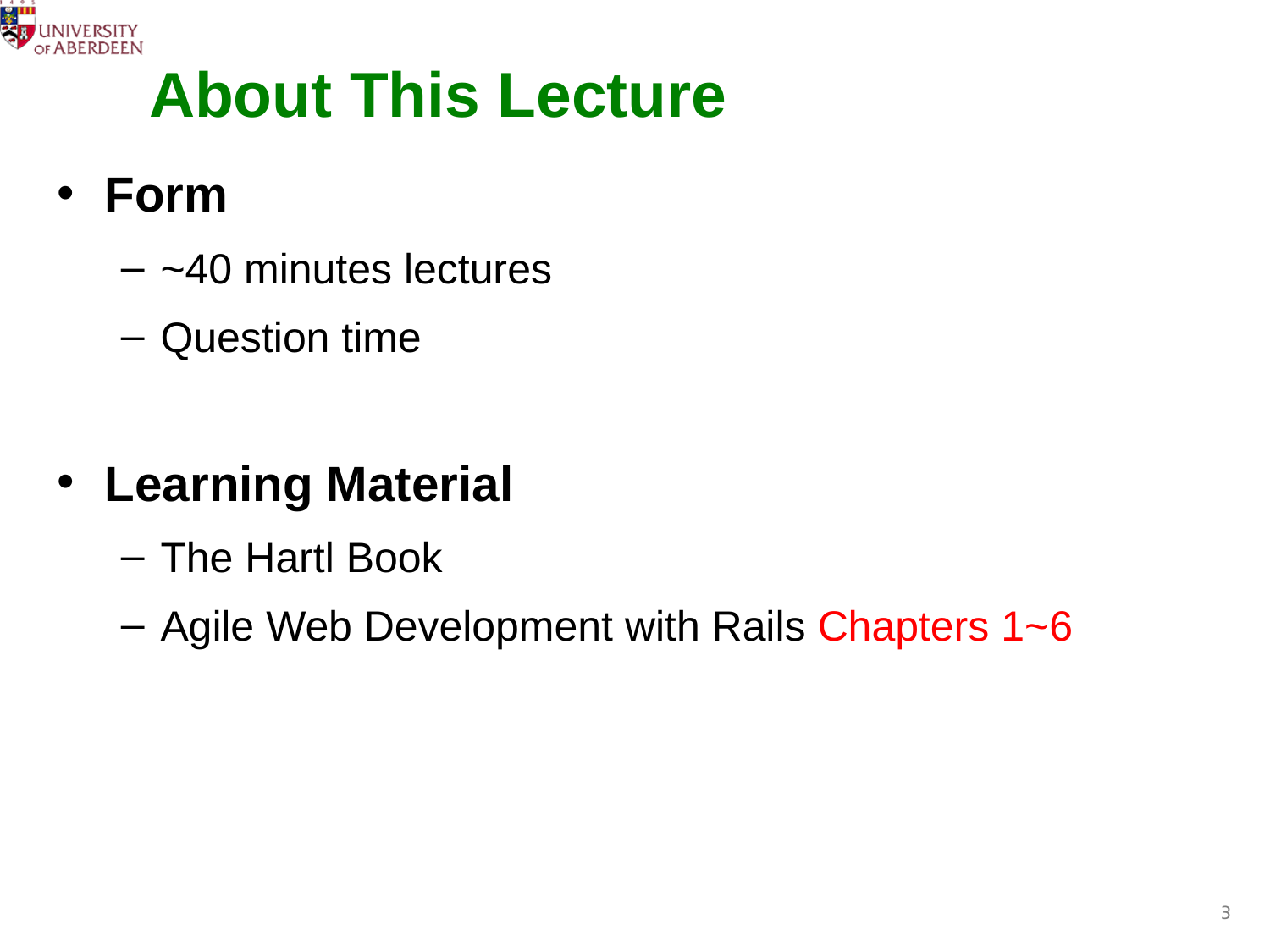

# About This Lecture
Form
~40 minutes lectures
Question time

Learning Material
The Hartl Book
Agile Web Development with Rails Chapters 1~6